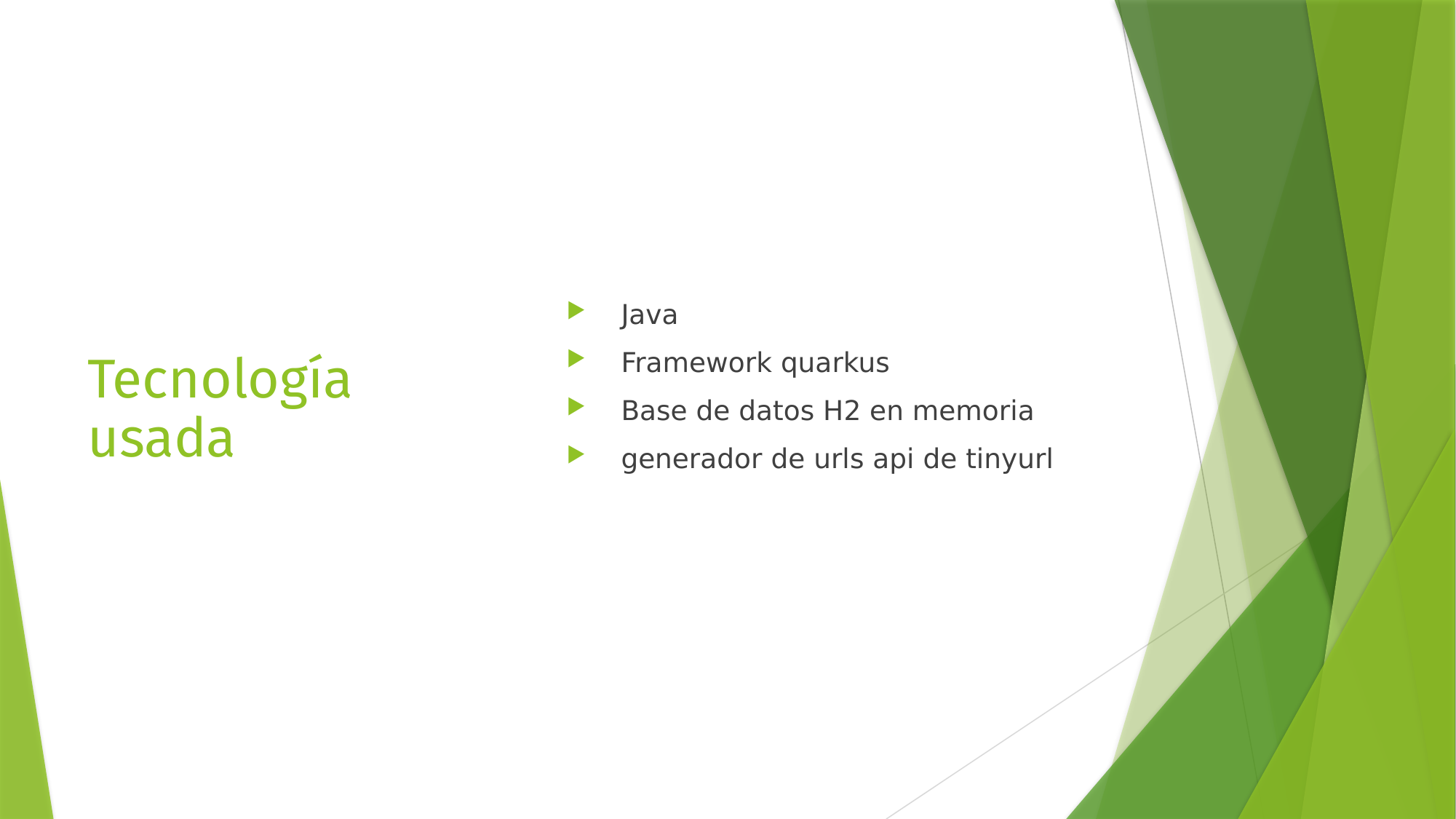

Tecnología usada
Java
Framework quarkus
Base de datos H2 en memoria
generador de urls api de tinyurl